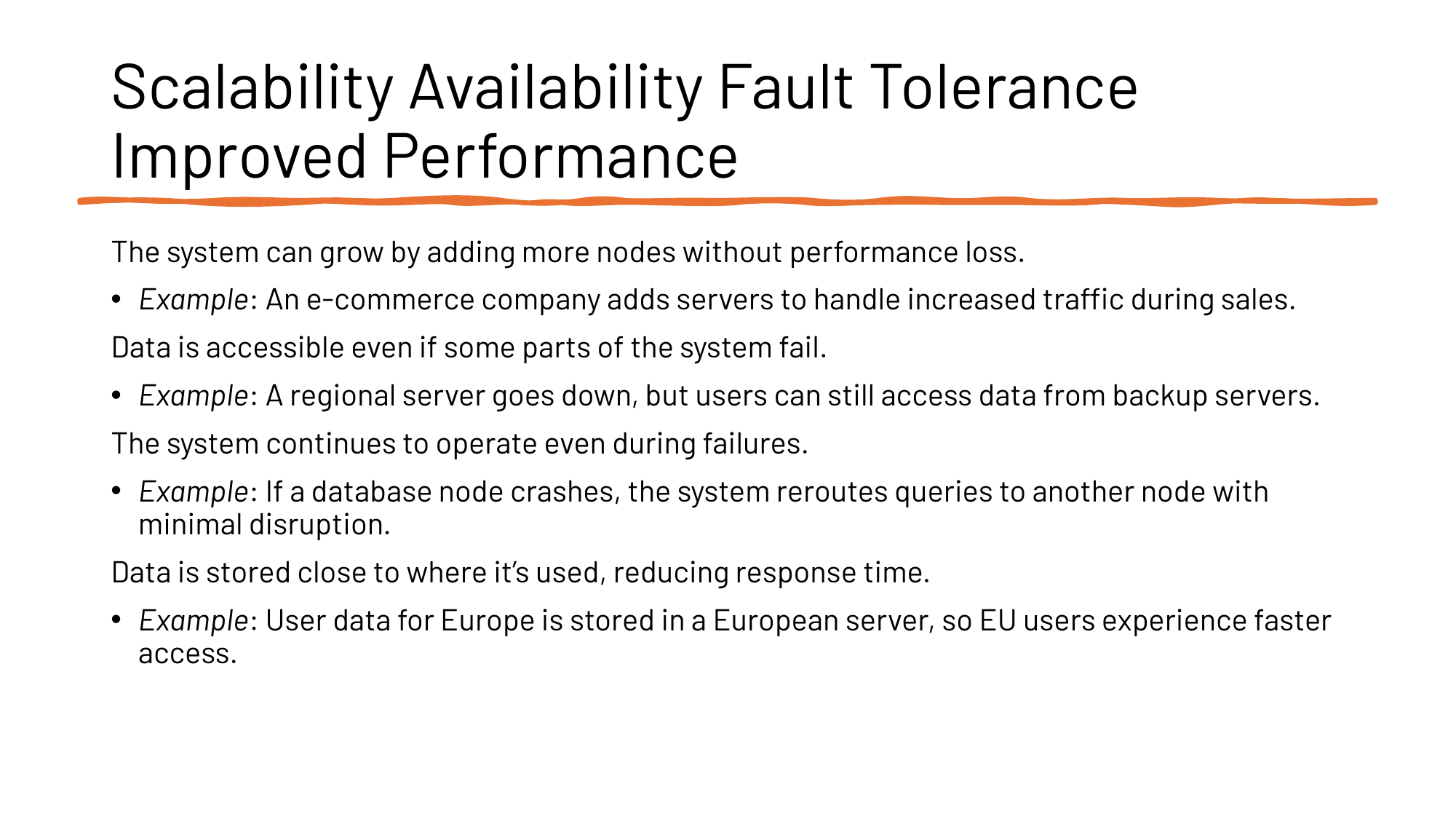

# Scalability Availability Fault Tolerance Improved Performance

The system can grow by adding more nodes without performance loss.
Example: An e-commerce company adds servers to handle increased traffic during sales.
Data is accessible even if some parts of the system fail.
Example: A regional server goes down, but users can still access data from backup servers.
The system continues to operate even during failures.
Example: If a database node crashes, the system reroutes queries to another node with minimal disruption.
Data is stored close to where it’s used, reducing response time.
Example: User data for Europe is stored in a European server, so EU users experience faster access.